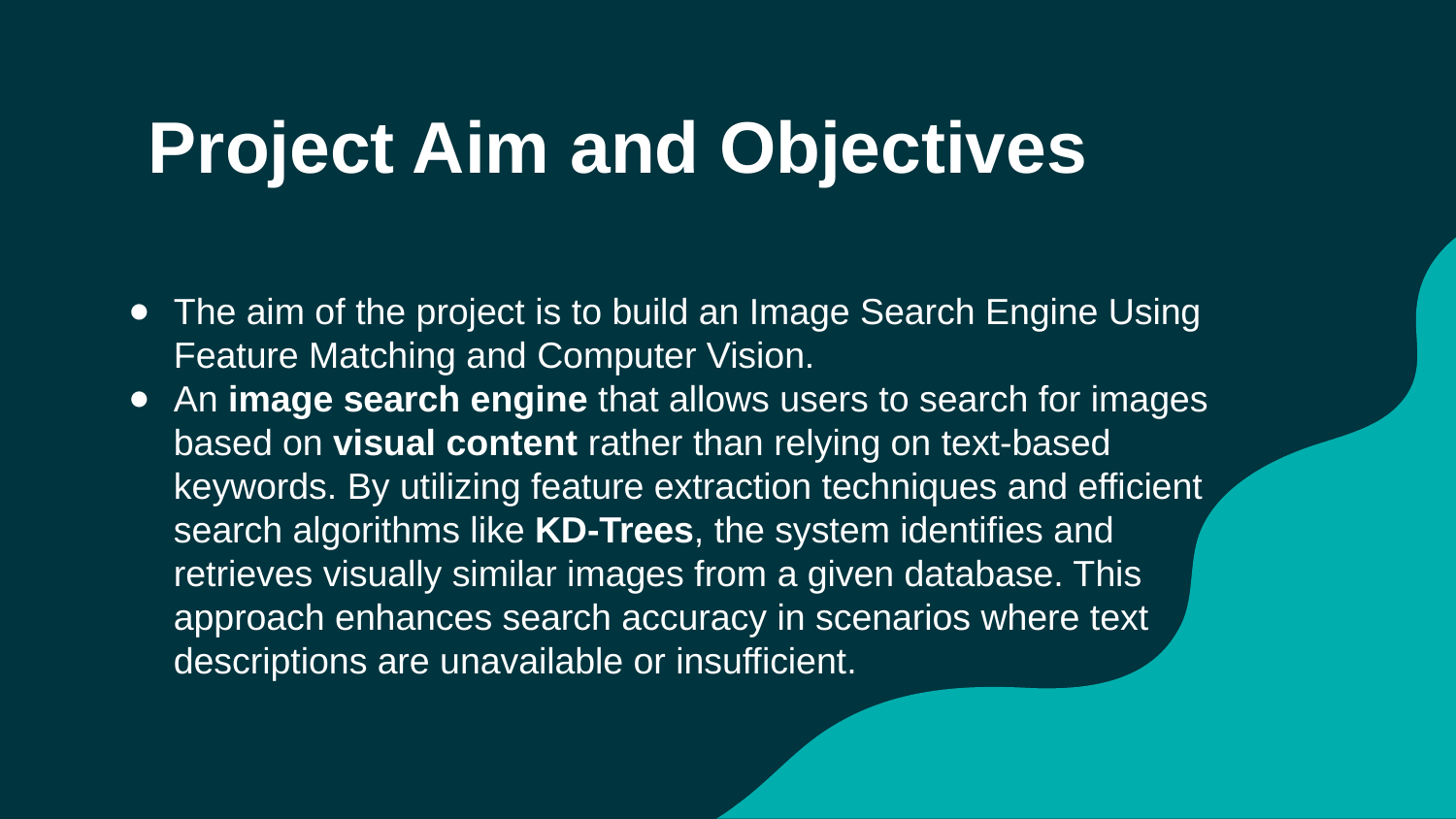

# Project Aim and Objectives
The aim of the project is to build an Image Search Engine Using Feature Matching and Computer Vision.
An image search engine that allows users to search for images based on visual content rather than relying on text-based keywords. By utilizing feature extraction techniques and efficient search algorithms like KD-Trees, the system identifies and retrieves visually similar images from a given database. This approach enhances search accuracy in scenarios where text descriptions are unavailable or insufficient.